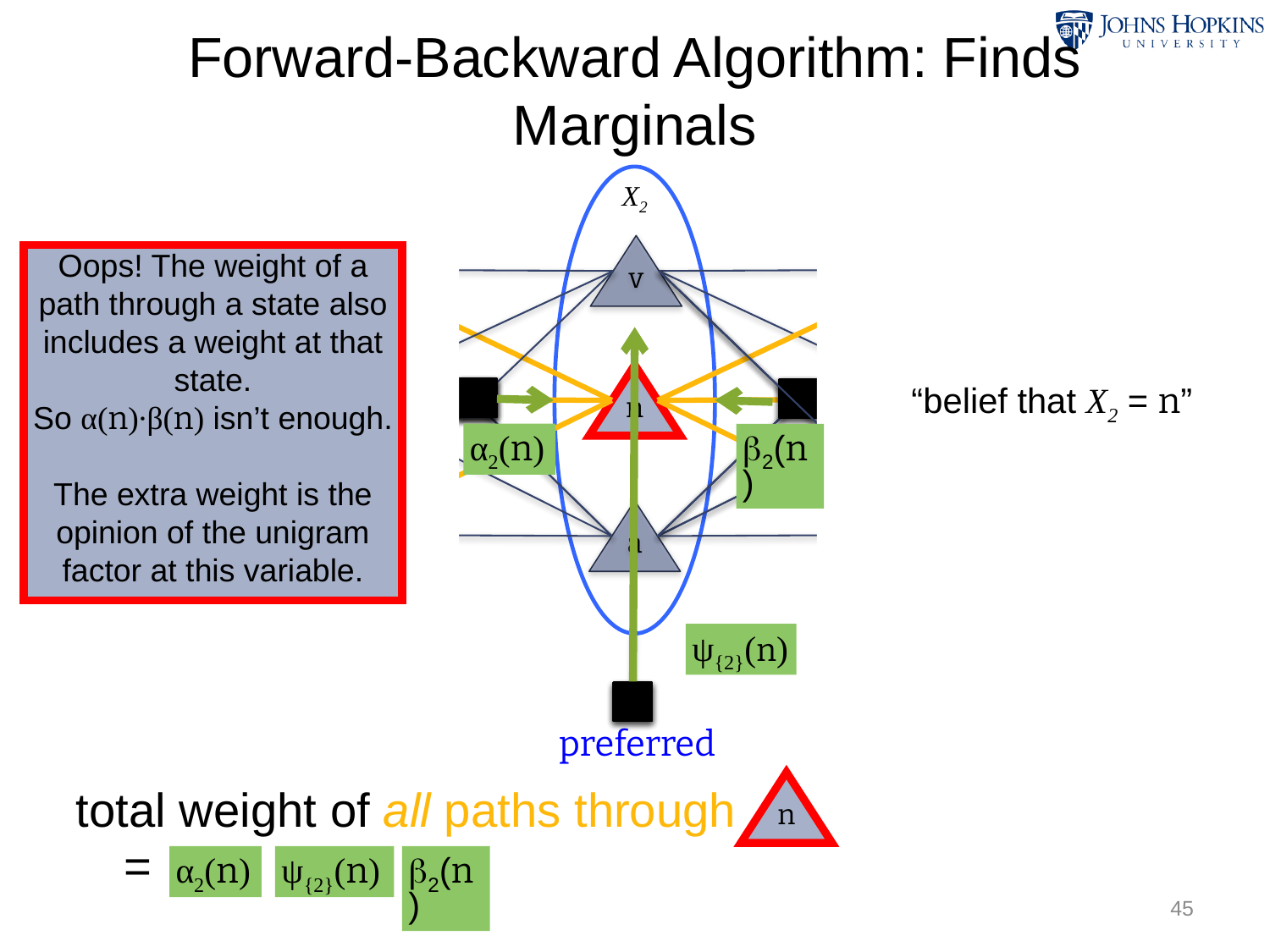

Forward-Backward Algorithm: Finds Marginals

X1
X2
X3
v
v
v
Oops! The weight of a path through a state also includes a weight at that state.
So α(n)∙β(n) isn’t enough.

The extra weight is the opinion of the unigram factor at this variable.
n
n
START
n
END
“belief that X2 = n”

α2(n)
β2(n)
a
a
a
ψ{2}(n)

find
preferred
tags
n
total weight of all paths through
	=          ⋅           ⋅
α2(n)
ψ{2}(n)
β2(n)
45